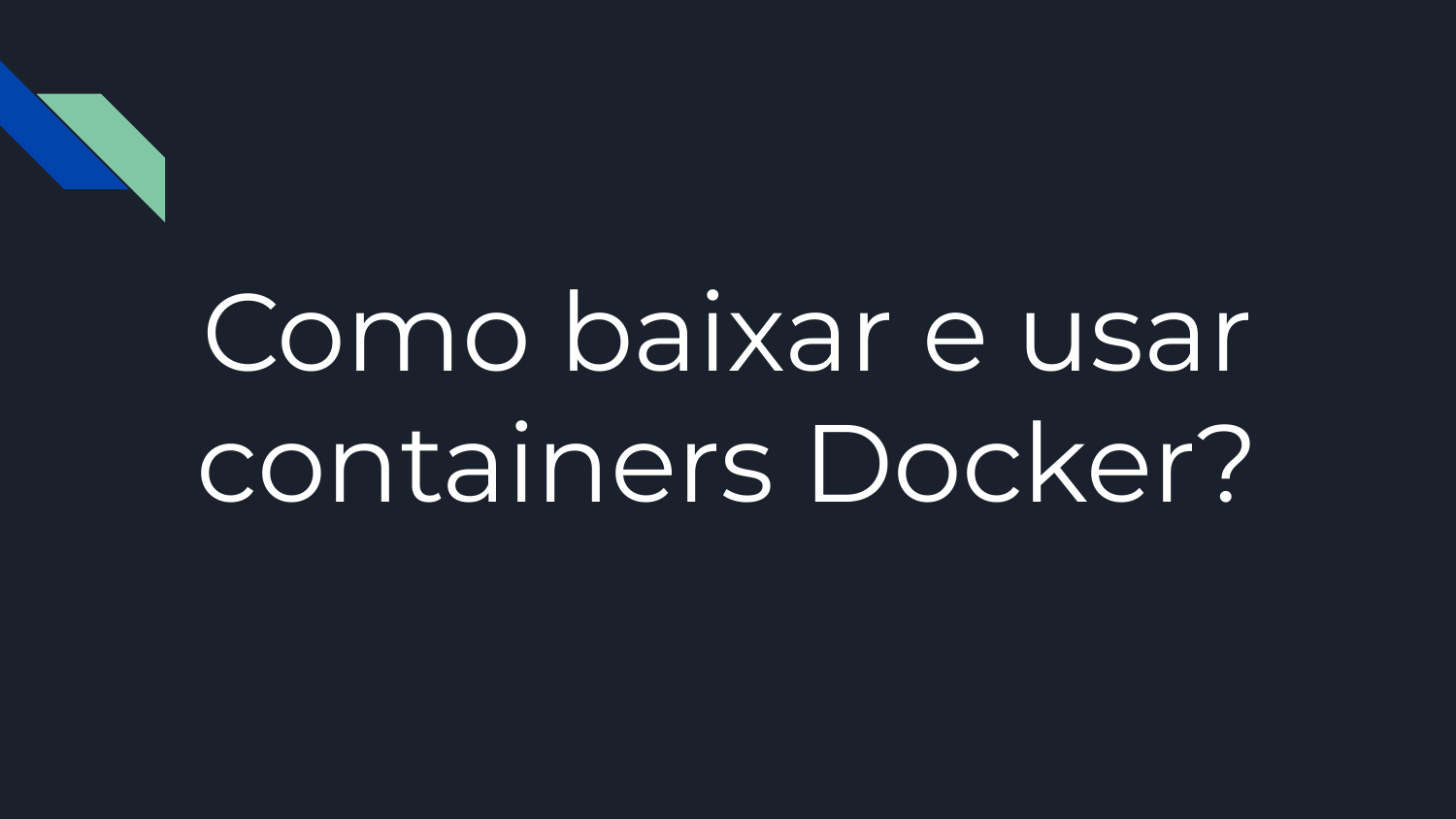

# Como baixar e usar containers Docker?